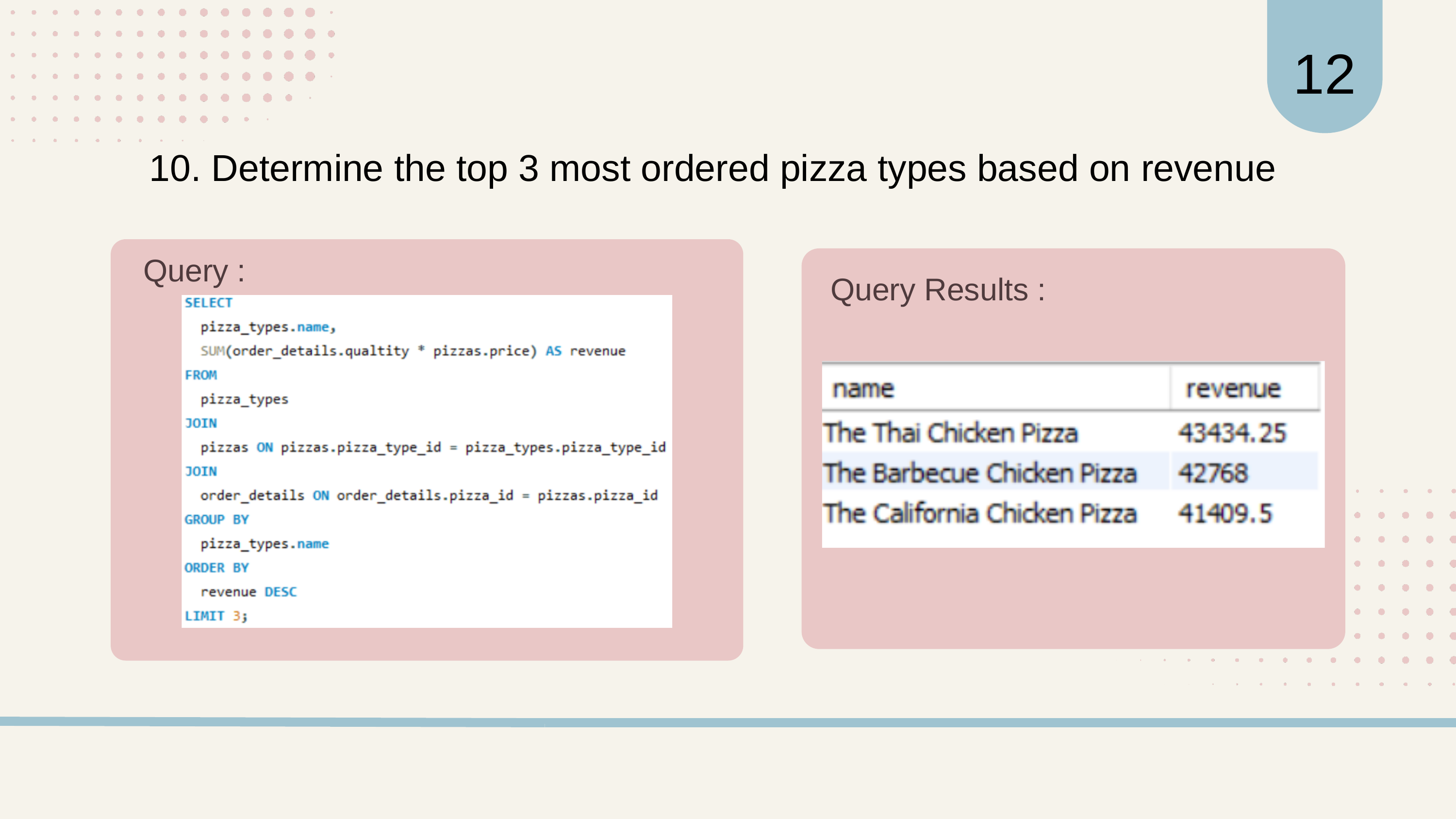

12

10. Determine the top 3 most ordered pizza types based on revenue

Query :

Query Results :